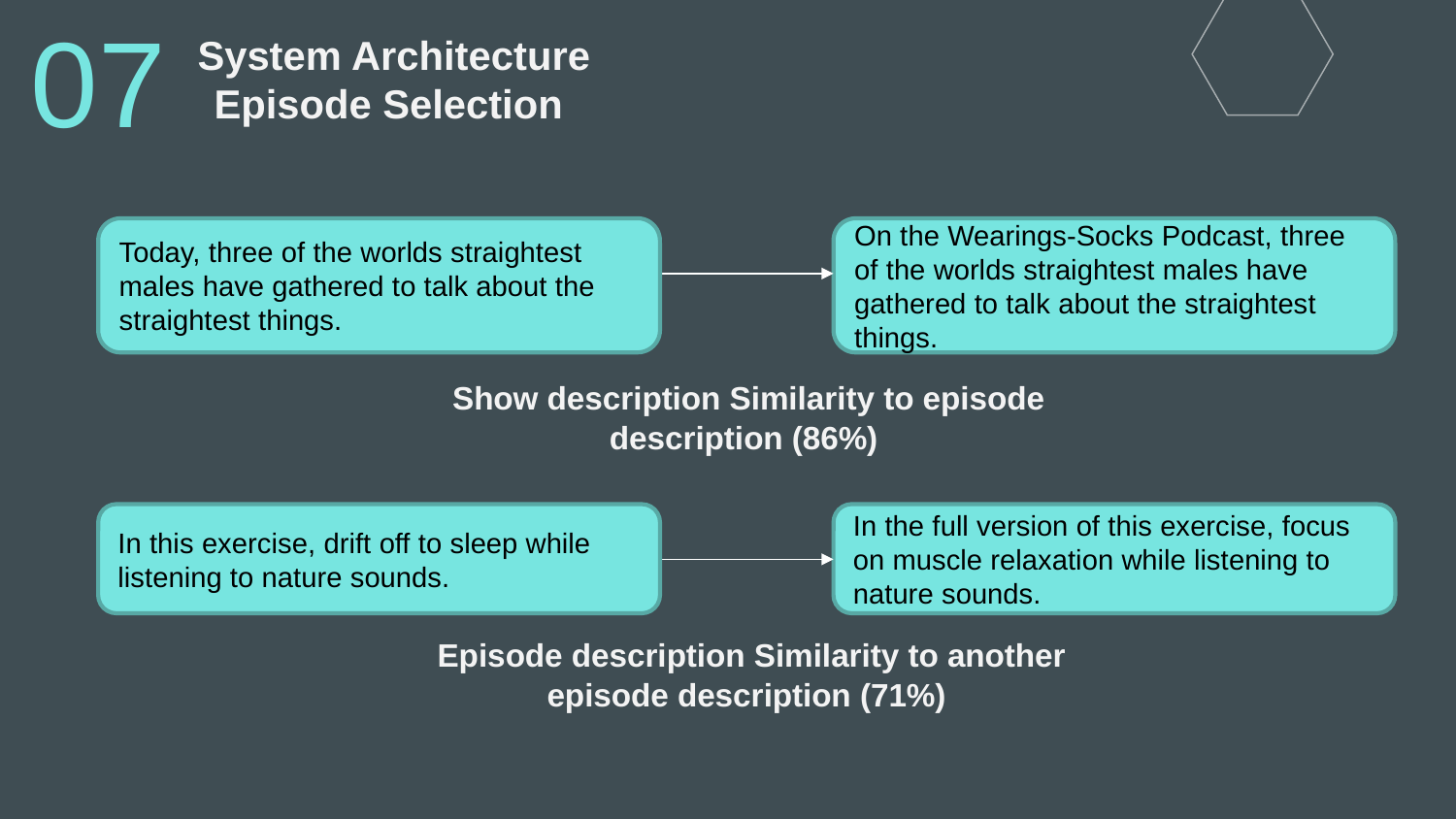

07
# System Architecture Episode Selection

On the Wearings-Socks Podcast, three of the worlds straightest males have gathered to talk about the straightest things.
Today, three of the worlds straightest males have gathered to talk about the straightest things.
 Show description Similarity to episode description (86%)
In this exercise, drift off to sleep while listening to nature sounds.
In the full version of this exercise, focus on muscle relaxation while listening to nature sounds.
 Episode description Similarity to another episode description (71%)